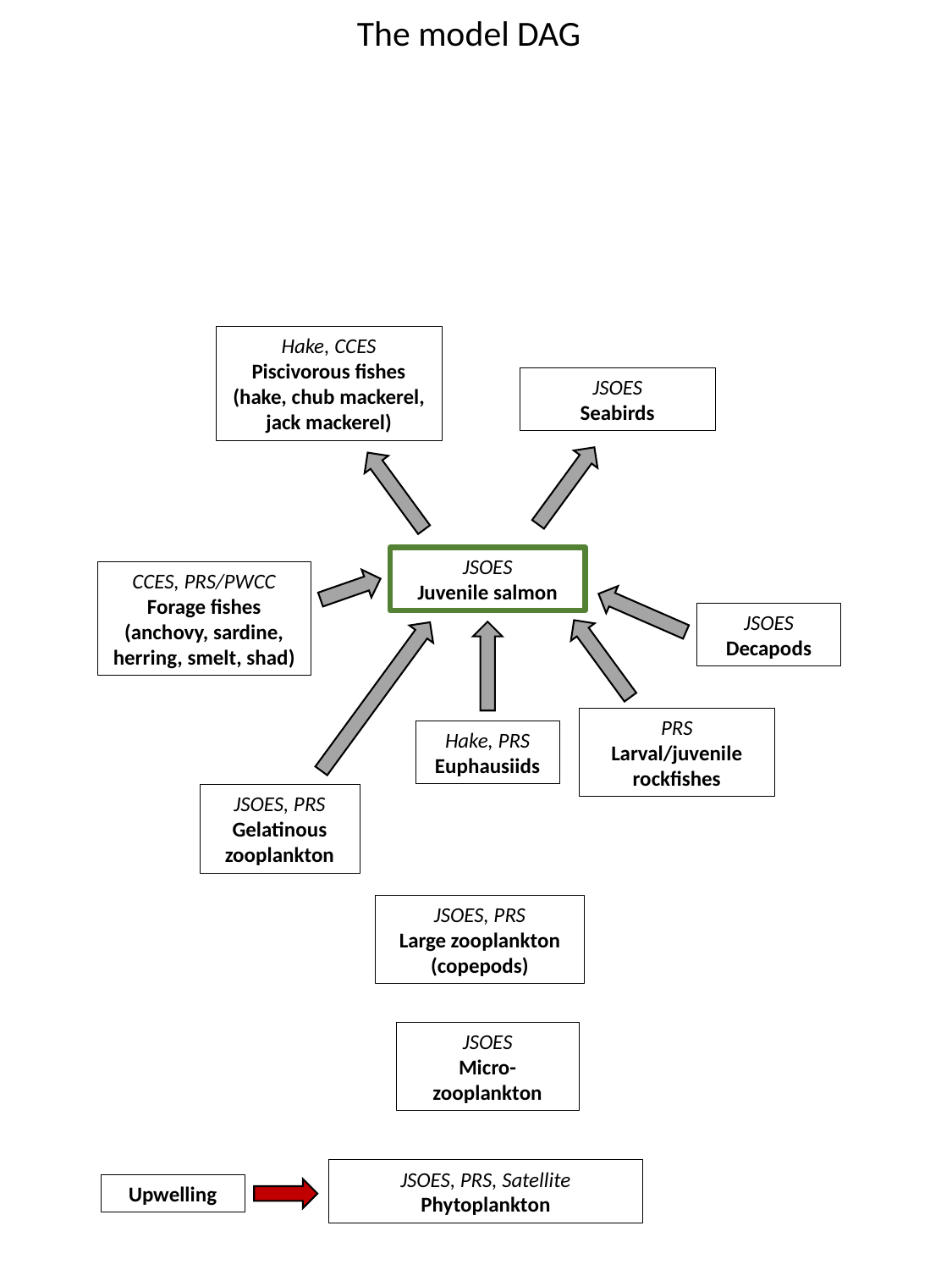

The model DAG
Hake, CCES
Piscivorous fishes (hake, chub mackerel, jack mackerel)
JSOES
Seabirds

JSOES
Juvenile salmon
CCES, PRS/PWCC
Forage fishes (anchovy, sardine, herring, smelt, shad)

JSOES
Decapods

PRS
Larval/juvenile rockfishes
Hake, PRS
Euphausiids
JSOES, PRS
Gelatinous zooplankton
JSOES, PRS
Large zooplankton (copepods)
JSOES
Micro-zooplankton
JSOES, PRS, Satellite
Phytoplankton
Upwelling